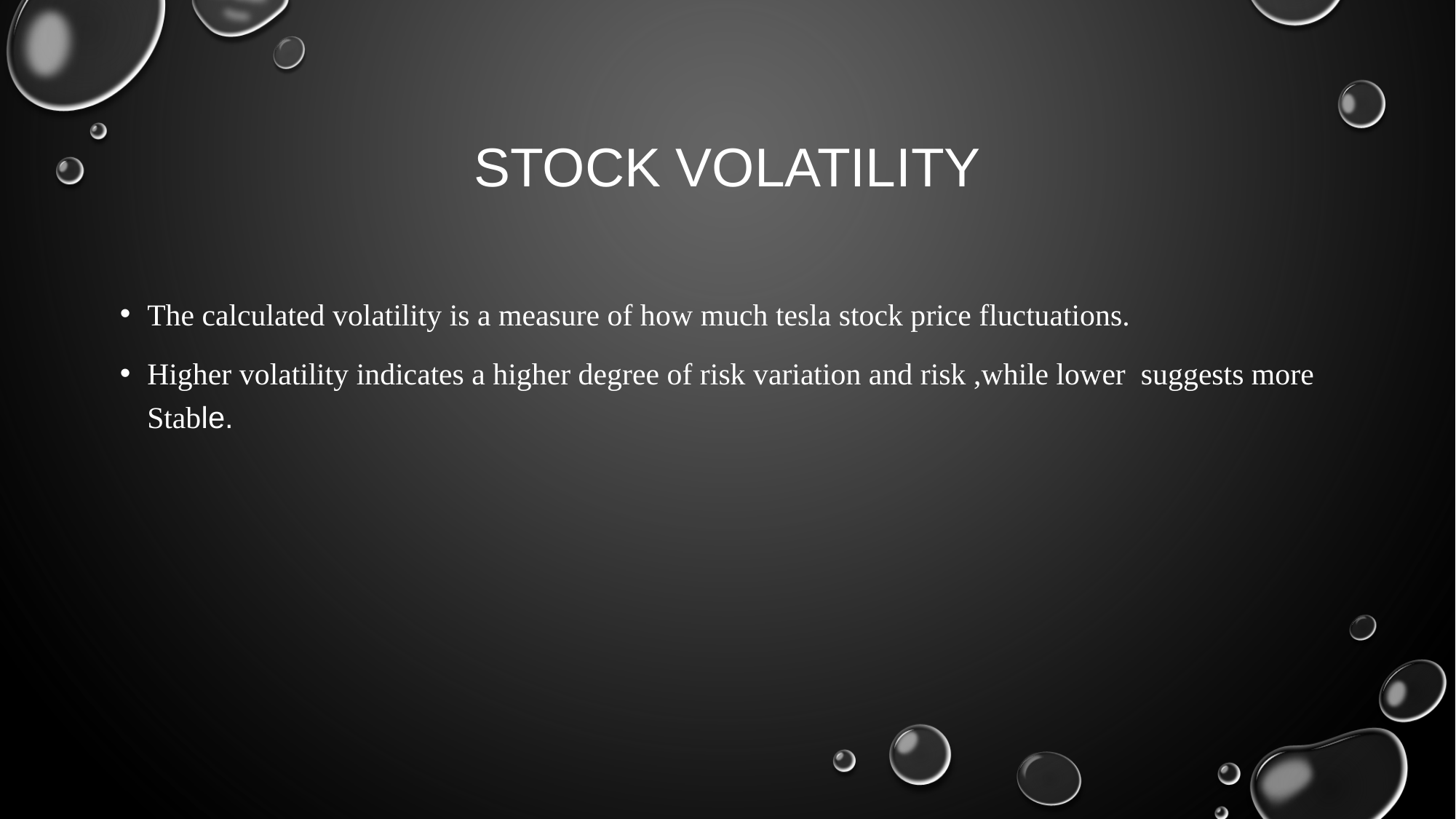

# Stock volatility
The calculated volatility is a measure of how much tesla stock price fluctuations.
Higher volatility indicates a higher degree of risk variation and risk ,while lower  suggests more Stable.